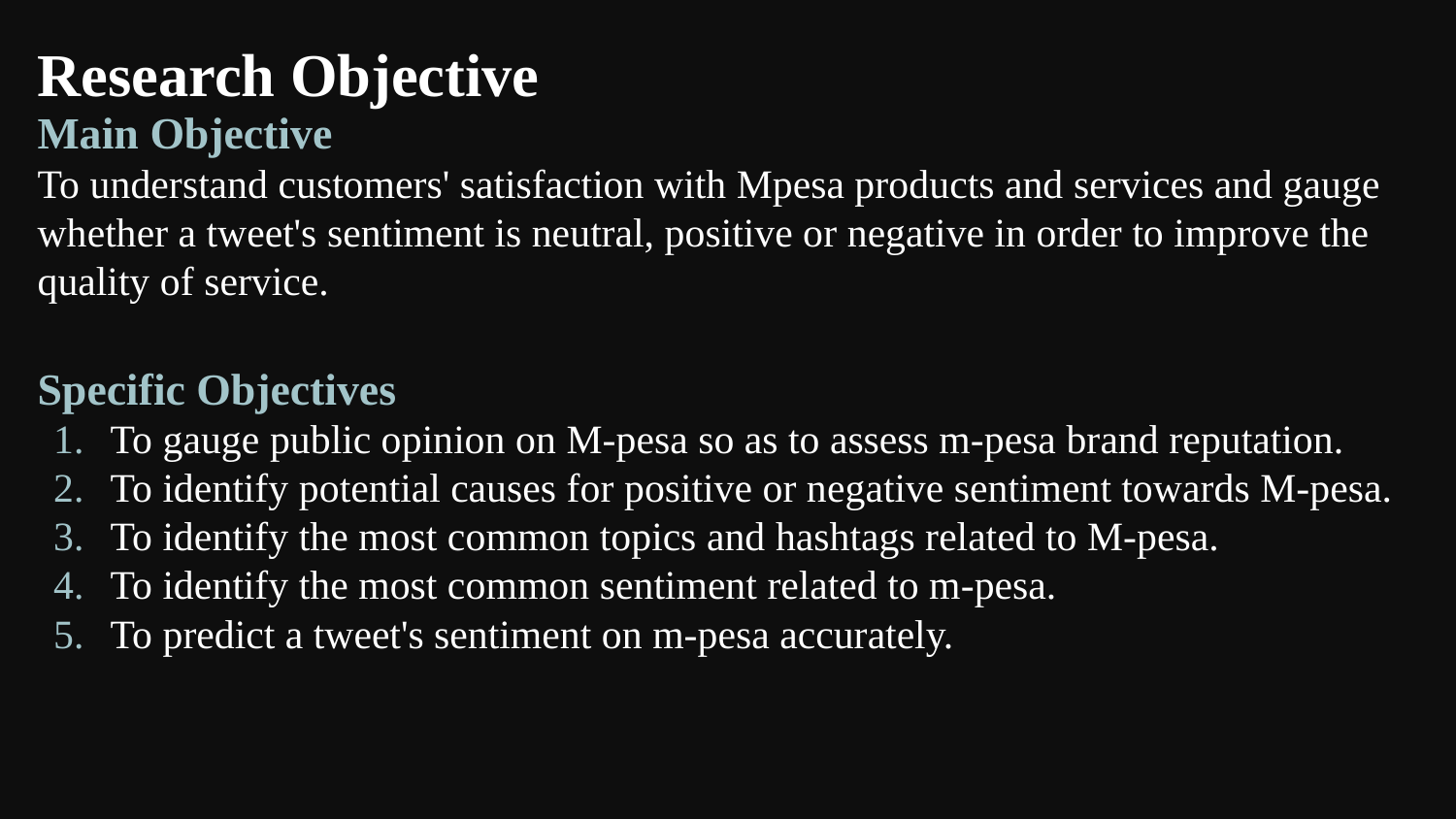

Research Objective
Main Objective
To understand customers' satisfaction with Mpesa products and services and gauge whether a tweet's sentiment is neutral, positive or negative in order to improve the quality of service.

Specific Objectives
To gauge public opinion on M-pesa so as to assess m-pesa brand reputation.
To identify potential causes for positive or negative sentiment towards M-pesa.
To identify the most common topics and hashtags related to M-pesa.
To identify the most common sentiment related to m-pesa.
To predict a tweet's sentiment on m-pesa accurately.